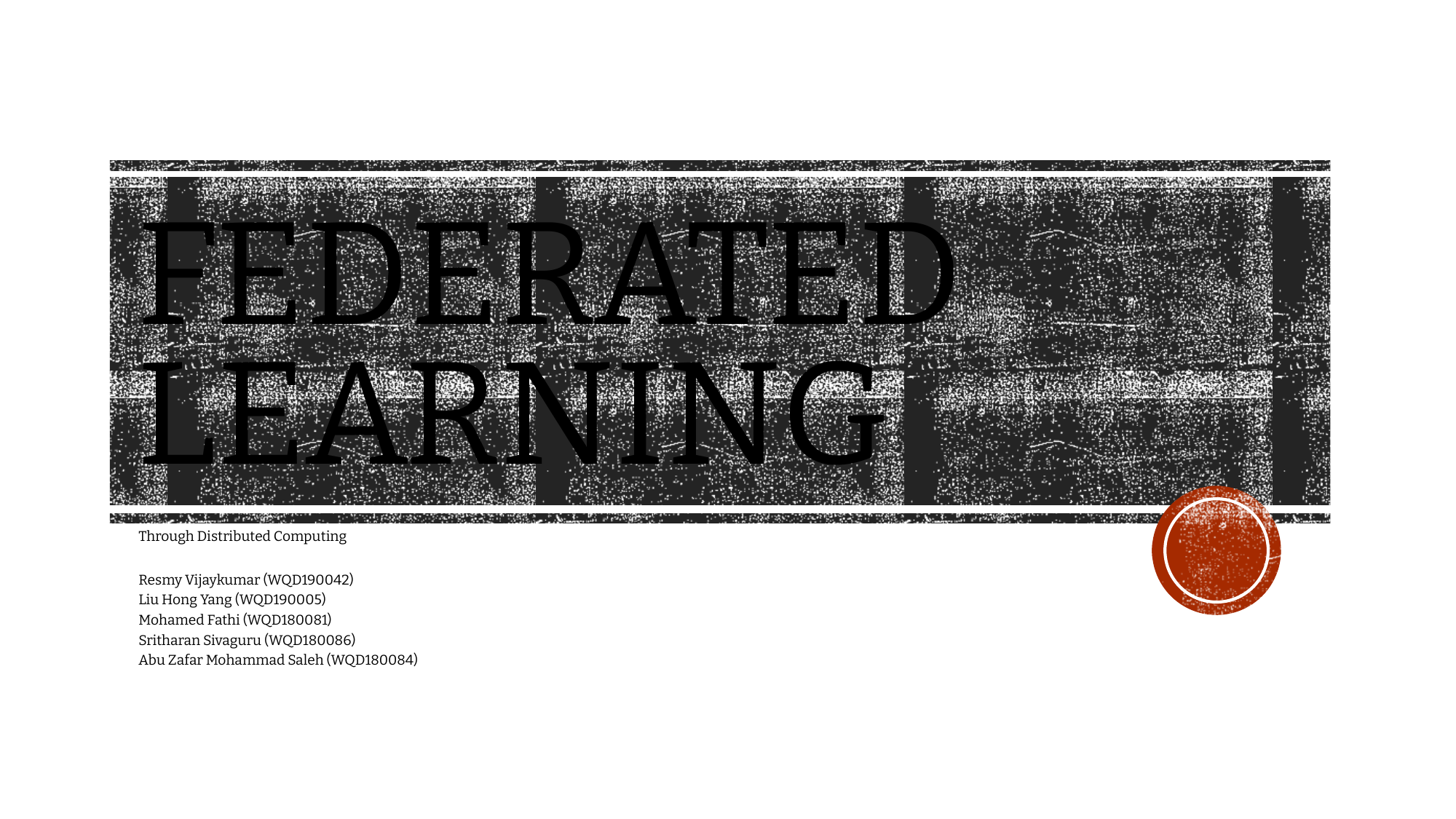

# Federated Learning
Through Distributed Computing

Resmy Vijaykumar (WQD190042)
Liu Hong Yang (WQD190005)
Mohamed Fathi (WQD180081)
Sritharan Sivaguru (WQD180086)
Abu Zafar Mohammad Saleh (WQD180084)